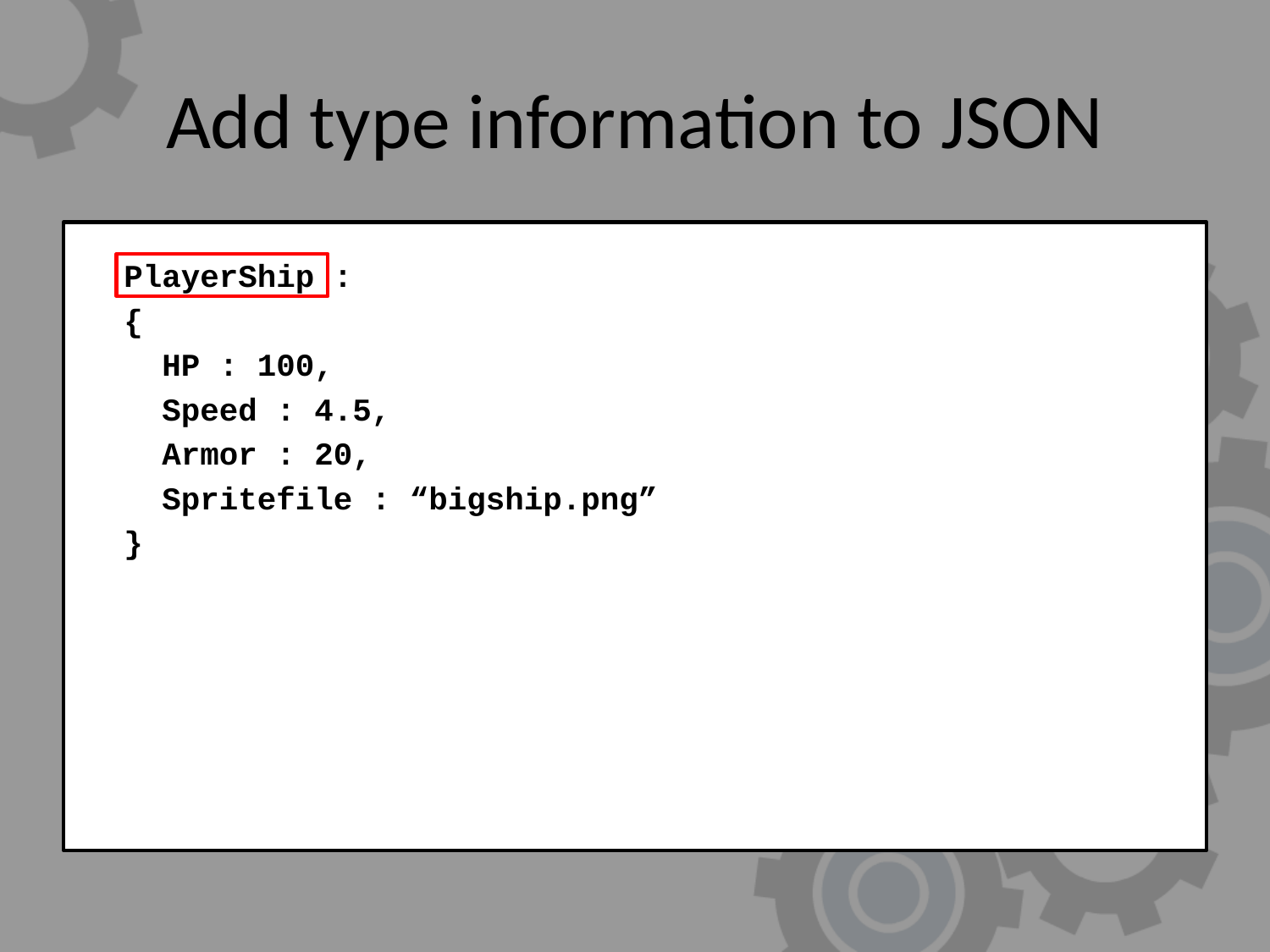

# Add type information to JSON

	PlayerShip :
	{
	  HP : 100,
	  Speed : 4.5,
	  Armor : 20,
	  Spritefile : “bigship.png”
	}